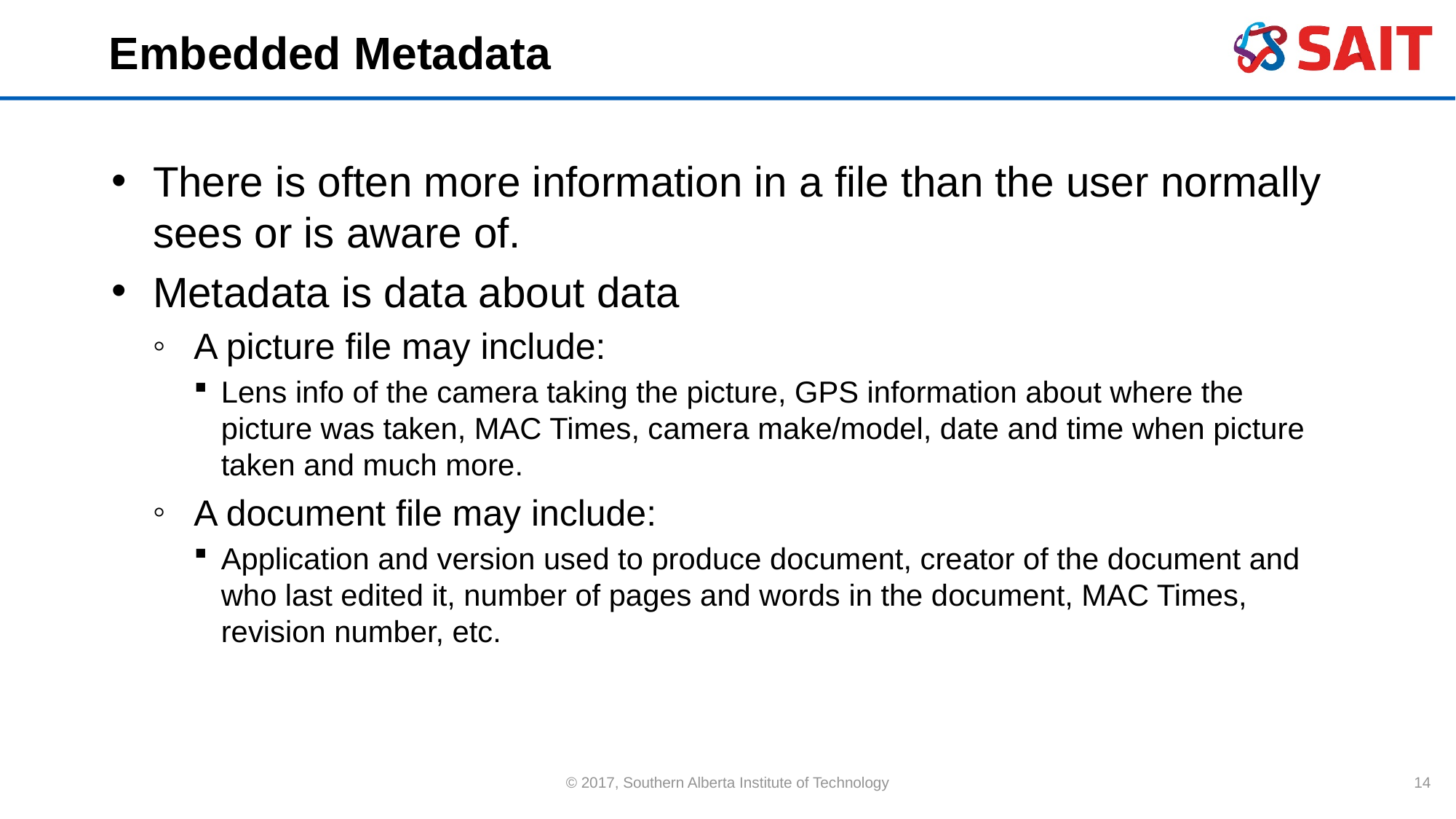

# Embedded Metadata
There is often more information in a file than the user normally sees or is aware of.
Metadata is data about data
A picture file may include:
Lens info of the camera taking the picture, GPS information about where the picture was taken, MAC Times, camera make/model, date and time when picture taken and much more.
A document file may include:
Application and version used to produce document, creator of the document and who last edited it, number of pages and words in the document, MAC Times, revision number, etc.